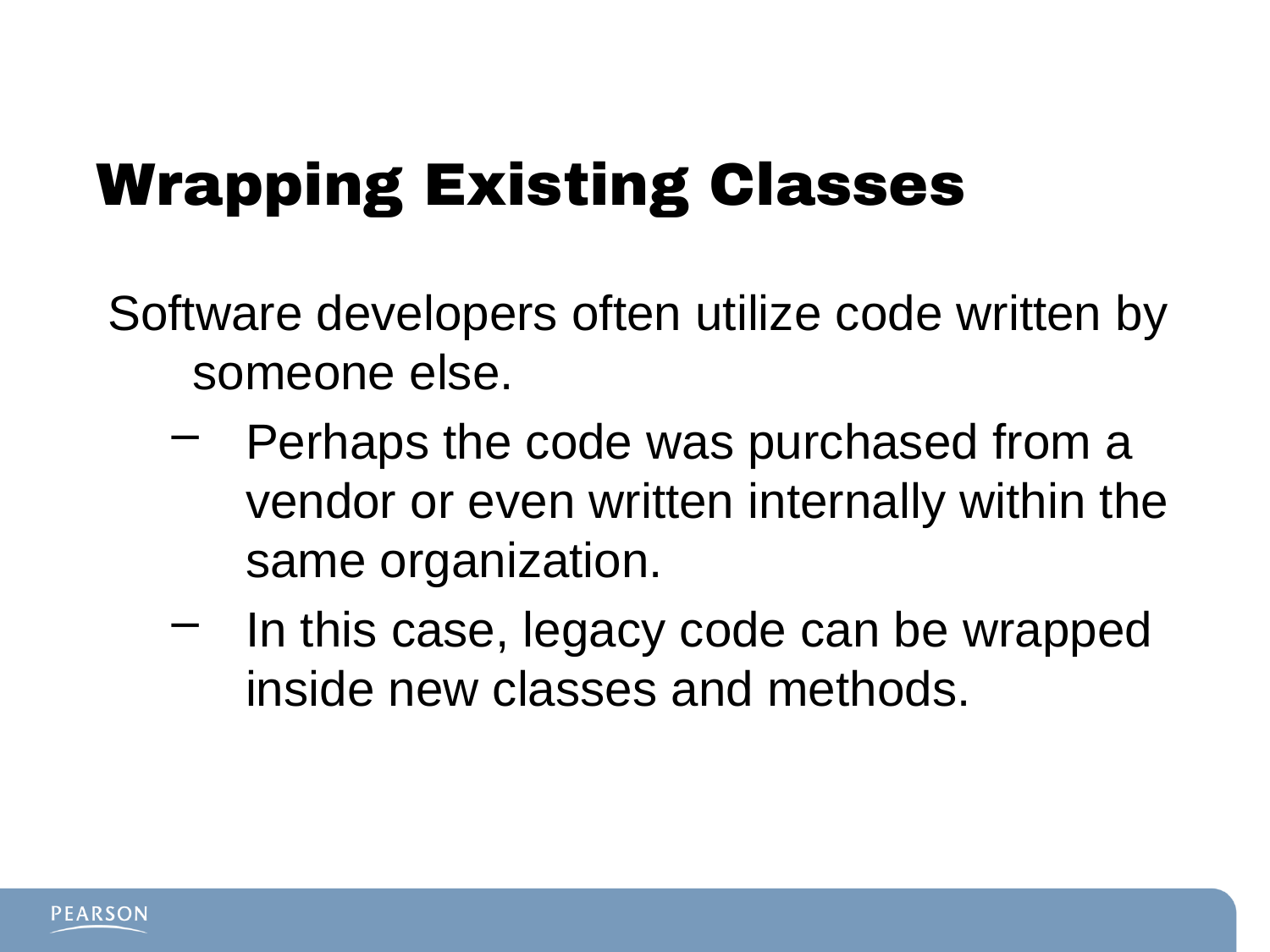

# Wrapping Existing Classes
Software developers often utilize code written by someone else.
Perhaps the code was purchased from a vendor or even written internally within the same organization.
In this case, legacy code can be wrapped inside new classes and methods.